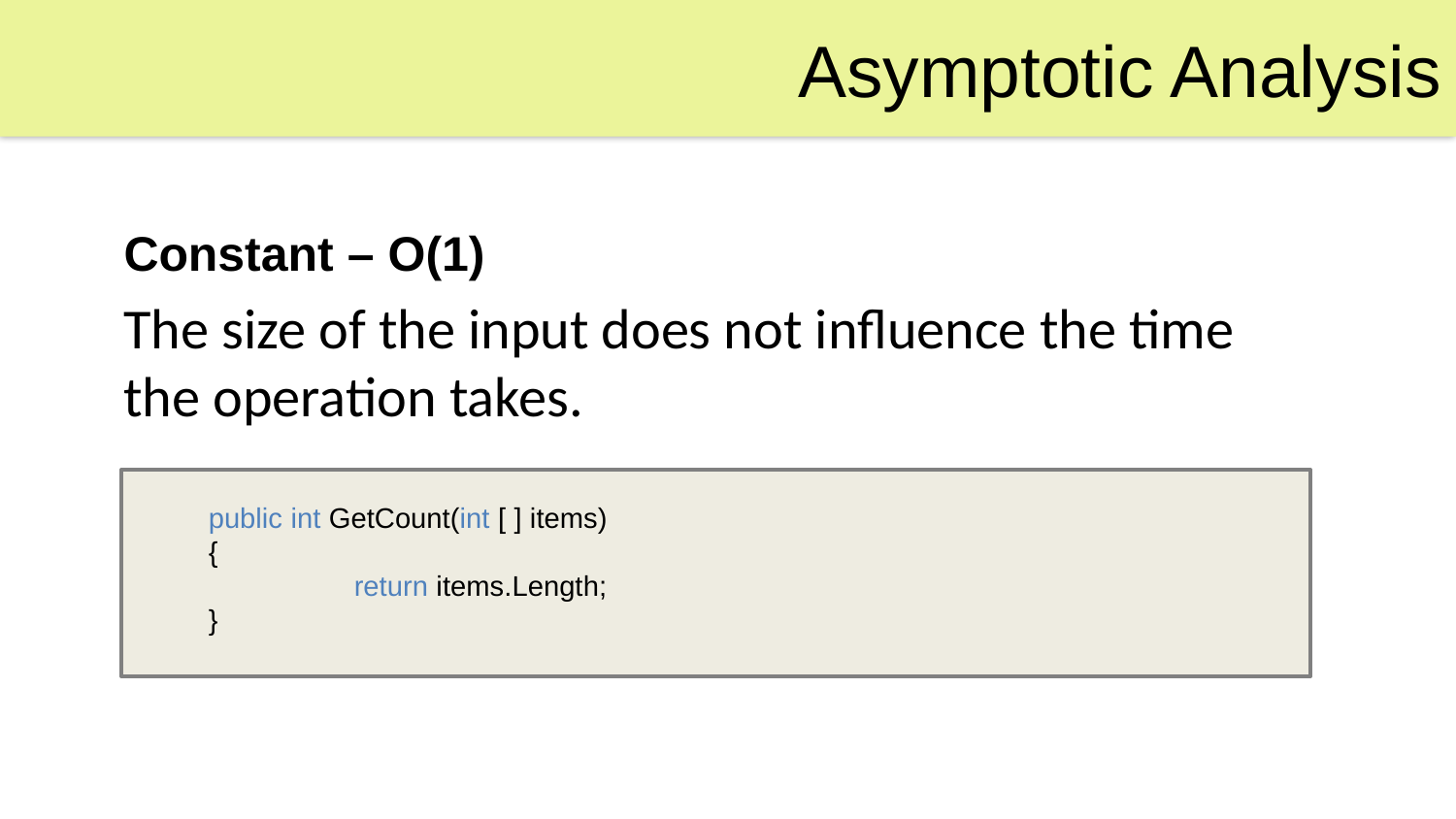

Asymptotic Analysis
Constant – O(1)
The size of the input does not influence the time the operation takes.

public int GetCount(int [ ] items)
{
	return items.Length;
}